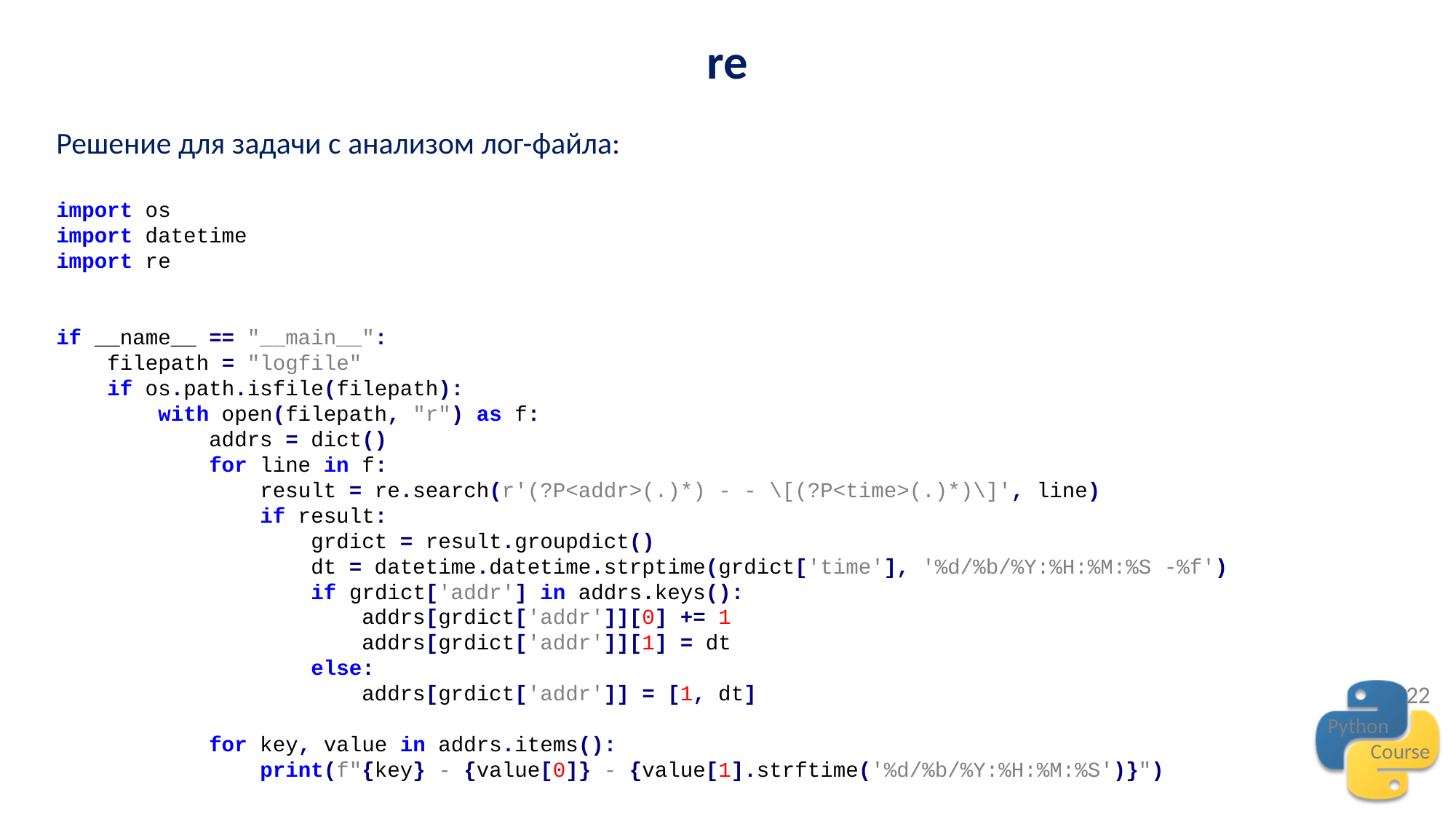

re
Решение для задачи с анализом лог-файла:

import os
import datetime
import re

if __name__ == "__main__":
    filepath = "logfile"
    if os.path.isfile(filepath):
        with open(filepath, "r") as f:
            addrs = dict()
            for line in f:
                result = re.search(r'(?P<addr>(.)*) - - \[(?P<time>(.)*)\]', line)
                if result:
                    grdict = result.groupdict()
                    dt = datetime.datetime.strptime(grdict['time'], '%d/%b/%Y:%H:%M:%S -%f')
                    if grdict['addr'] in addrs.keys():
                        addrs[grdict['addr']][0] += 1
                        addrs[grdict['addr']][1] = dt
                    else:
                        addrs[grdict['addr']] = [1, dt]

            for key, value in addrs.items():
                print(f"{key} - {value[0]} - {value[1].strftime('%d/%b/%Y:%H:%M:%S')}")